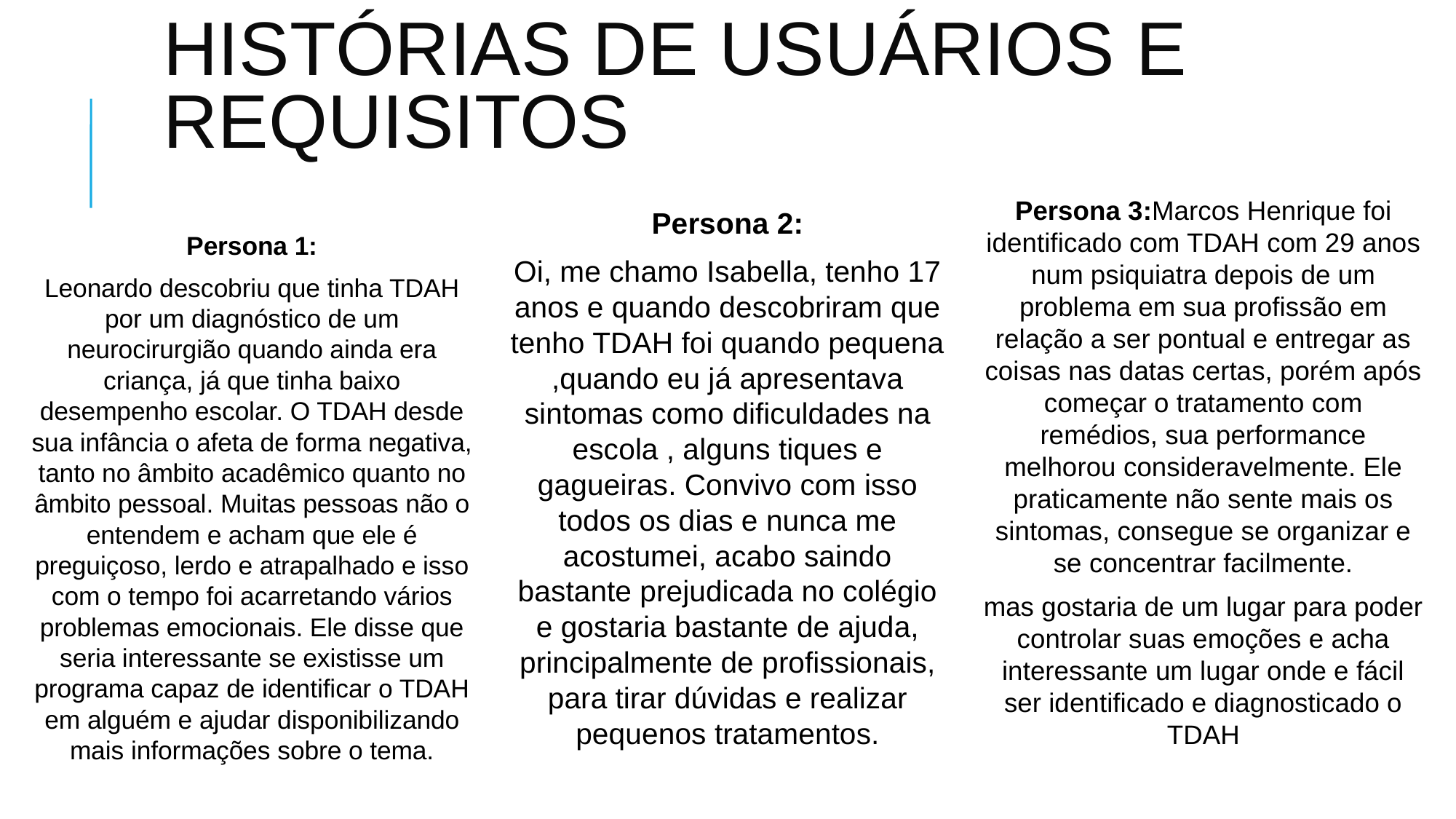

Histórias de Usuários e Requisitos
Persona 3:Marcos Henrique foi identificado com TDAH com 29 anos num psiquiatra depois de um problema em sua profissão em relação a ser pontual e entregar as coisas nas datas certas, porém após começar o tratamento com remédios, sua performance melhorou consideravelmente. Ele praticamente não sente mais os sintomas, consegue se organizar e se concentrar facilmente.
mas gostaria de um lugar para poder controlar suas emoções e acha interessante um lugar onde e fácil ser identificado e diagnosticado o TDAH
Persona 2:
Oi, me chamo Isabella, tenho 17 anos e quando descobriram que tenho TDAH foi quando pequena ,quando eu já apresentava sintomas como dificuldades na escola , alguns tiques e gagueiras. Convivo com isso todos os dias e nunca me acostumei, acabo saindo bastante prejudicada no colégio e gostaria bastante de ajuda, principalmente de profissionais, para tirar dúvidas e realizar pequenos tratamentos.
Persona 1:
Leonardo descobriu que tinha TDAH por um diagnóstico de um neurocirurgião quando ainda era criança, já que tinha baixo desempenho escolar. O TDAH desde sua infância o afeta de forma negativa, tanto no âmbito acadêmico quanto no âmbito pessoal. Muitas pessoas não o entendem e acham que ele é preguiçoso, lerdo e atrapalhado e isso com o tempo foi acarretando vários problemas emocionais. Ele disse que seria interessante se existisse um programa capaz de identificar o TDAH em alguém e ajudar disponibilizando mais informações sobre o tema.